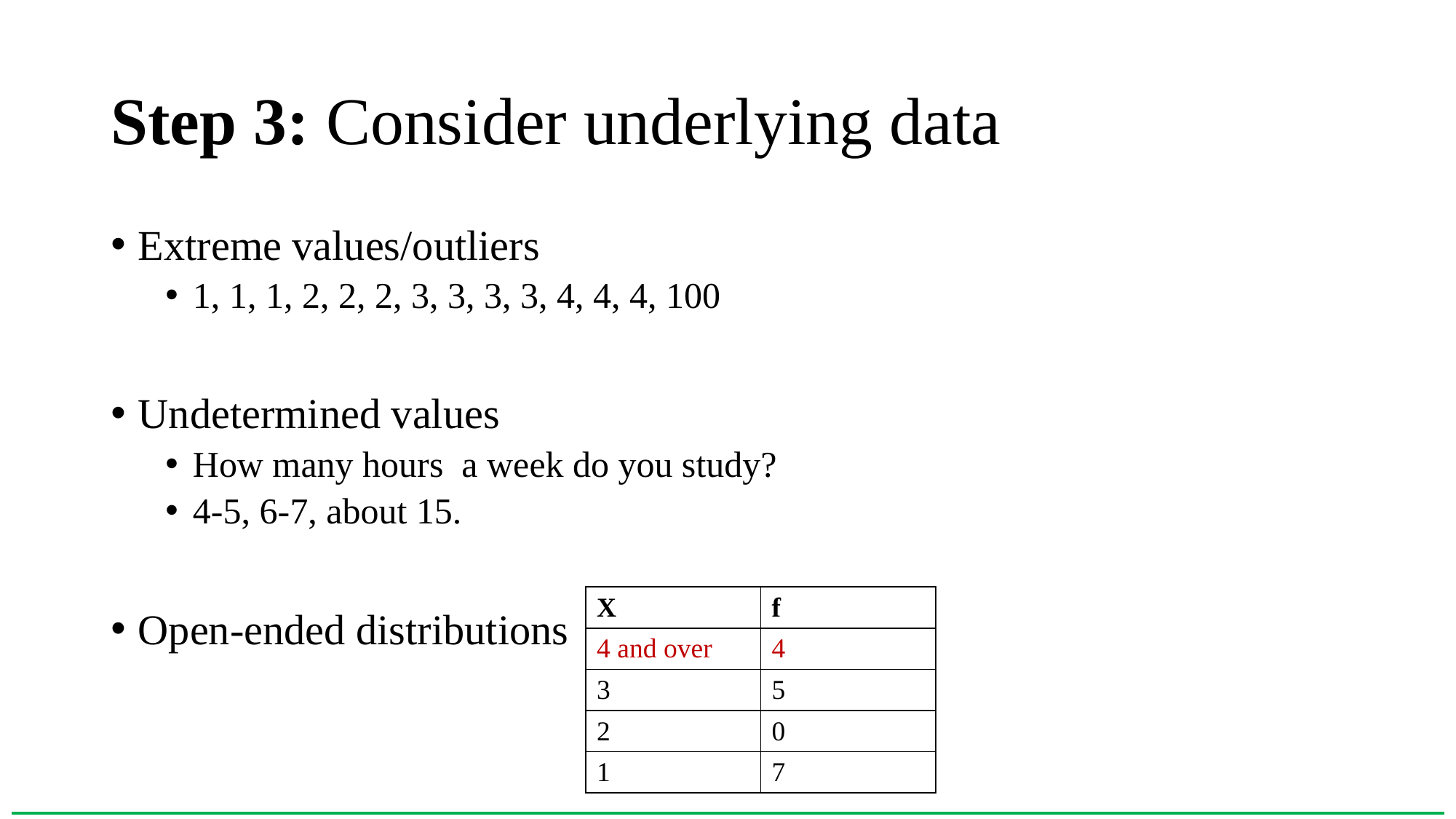

# Step 3: Consider underlying data
Extreme values/outliers
1, 1, 1, 2, 2, 2, 3, 3, 3, 3, 4, 4, 4, 100

Undetermined values
How many hours  a week do you study?
4-5, 6-7, about 15.

Open-ended distributions

| X | f |
| --- | --- |
| 4 and over | 4 |
| 3 | 5 |
| 2 | 0 |
| 1 | 7 |